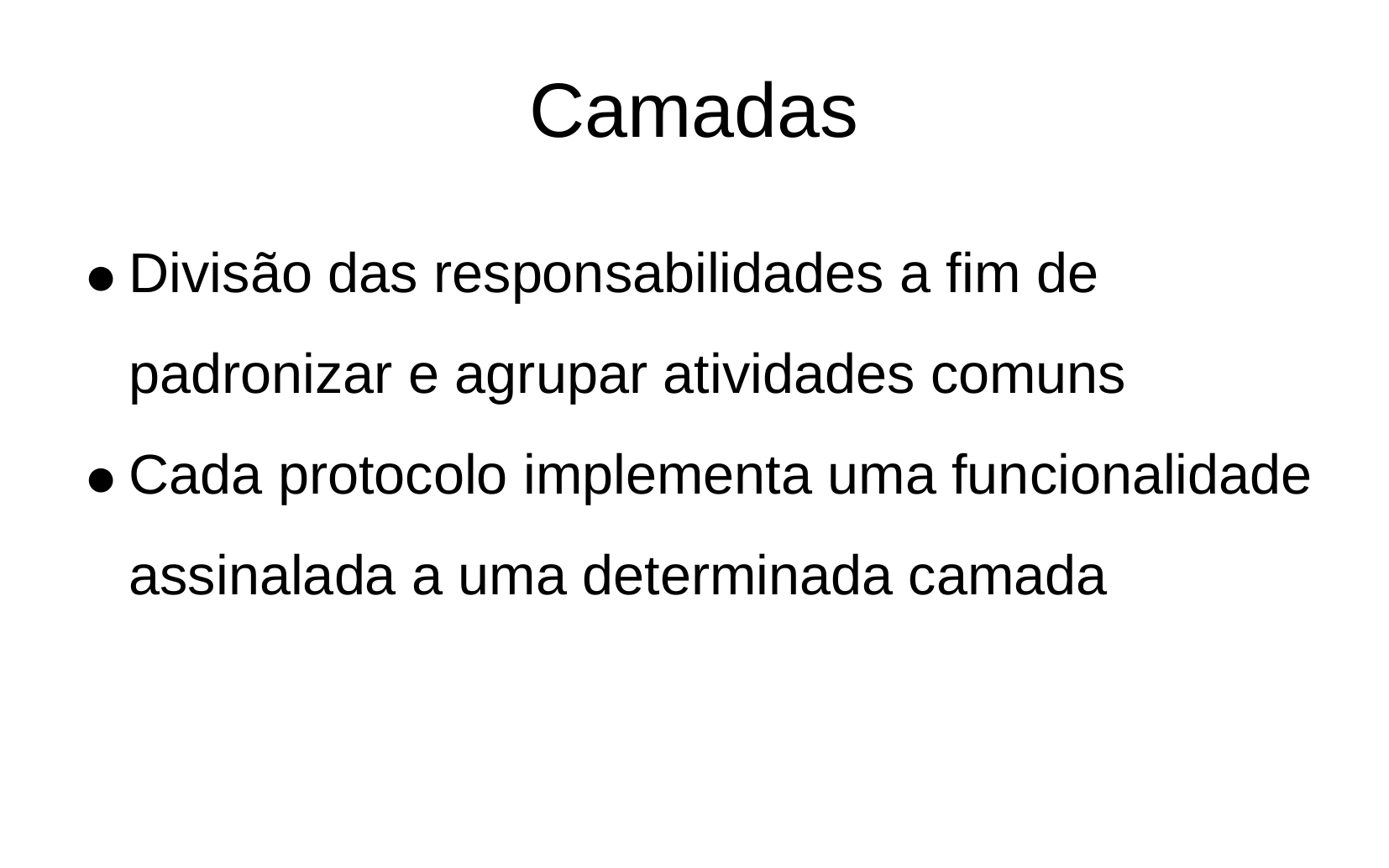

Camadas
Divisão das responsabilidades a fim de padronizar e agrupar atividades comuns
Cada protocolo implementa uma funcionalidade assinalada a uma determinada camada